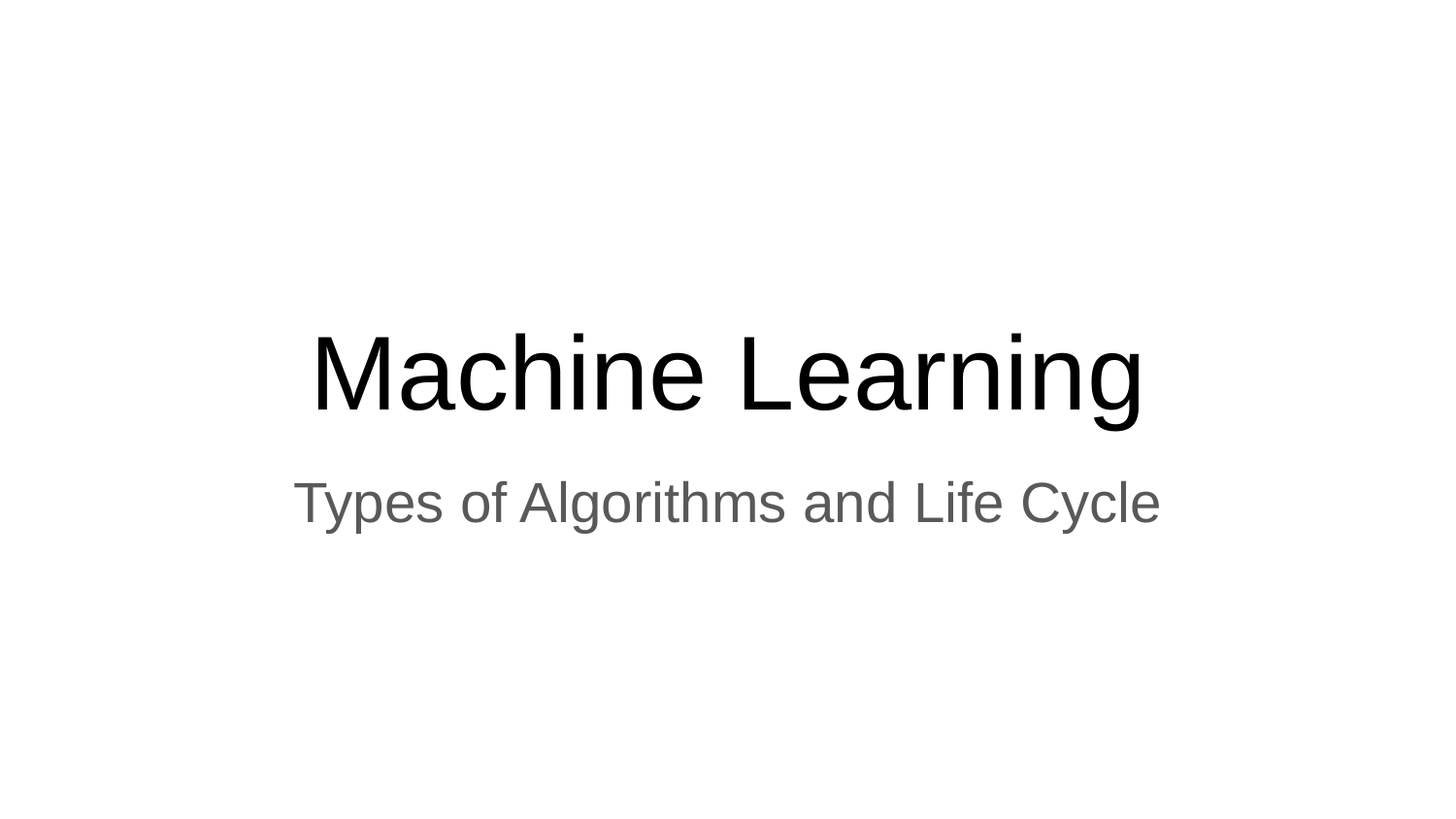

# Machine Learning
Types of Algorithms and Life Cycle